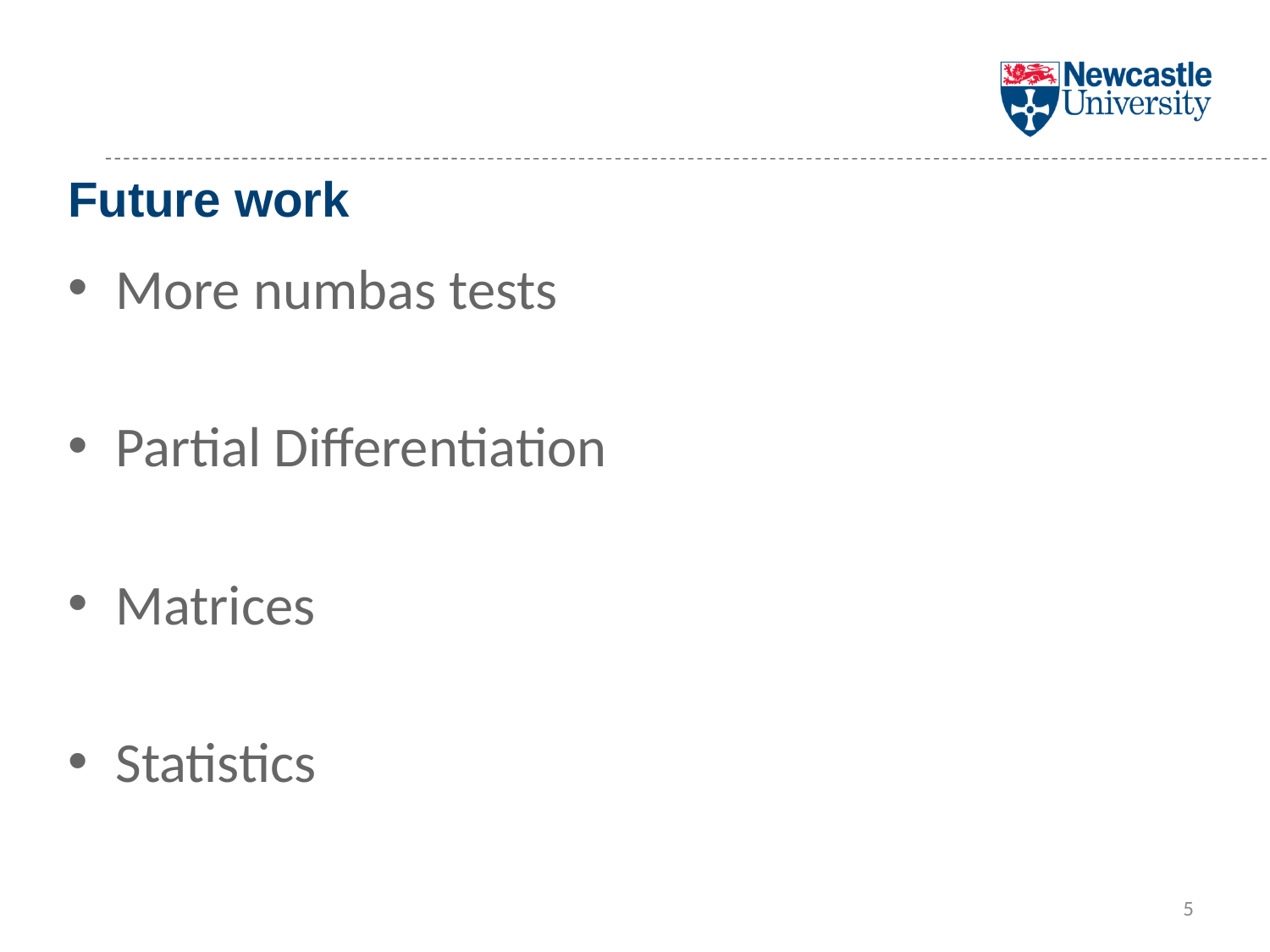

# Future work
More numbas tests

Partial Differentiation

Matrices

Statistics

5